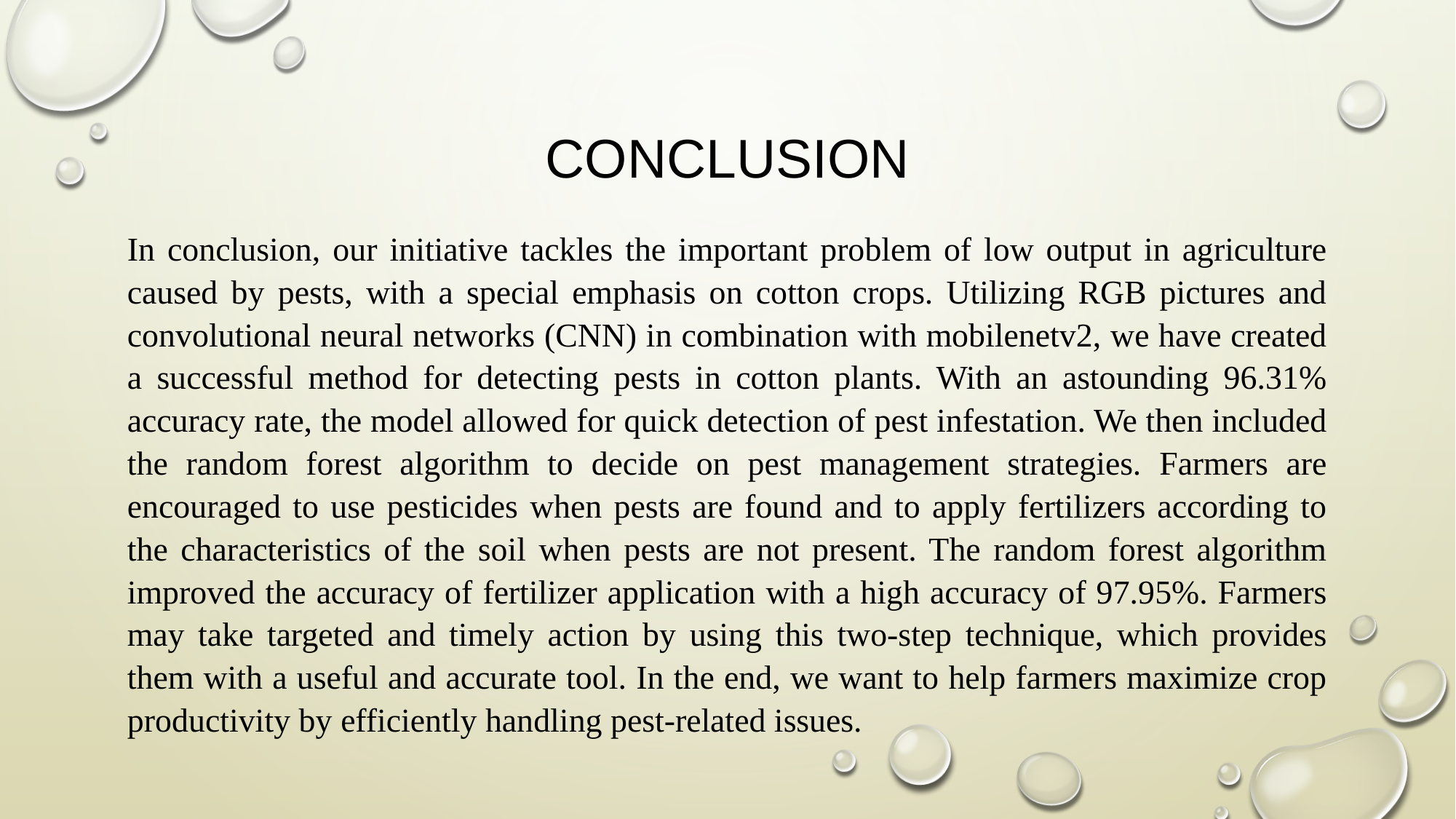

# Conclusion
In conclusion, our initiative tackles the important problem of low output in agriculture caused by pests, with a special emphasis on cotton crops. Utilizing RGB pictures and convolutional neural networks (CNN) in combination with mobilenetv2, we have created a successful method for detecting pests in cotton plants. With an astounding 96.31% accuracy rate, the model allowed for quick detection of pest infestation. We then included the random forest algorithm to decide on pest management strategies. Farmers are encouraged to use pesticides when pests are found and to apply fertilizers according to the characteristics of the soil when pests are not present. The random forest algorithm improved the accuracy of fertilizer application with a high accuracy of 97.95%. Farmers may take targeted and timely action by using this two-step technique, which provides them with a useful and accurate tool. In the end, we want to help farmers maximize crop productivity by efficiently handling pest-related issues.